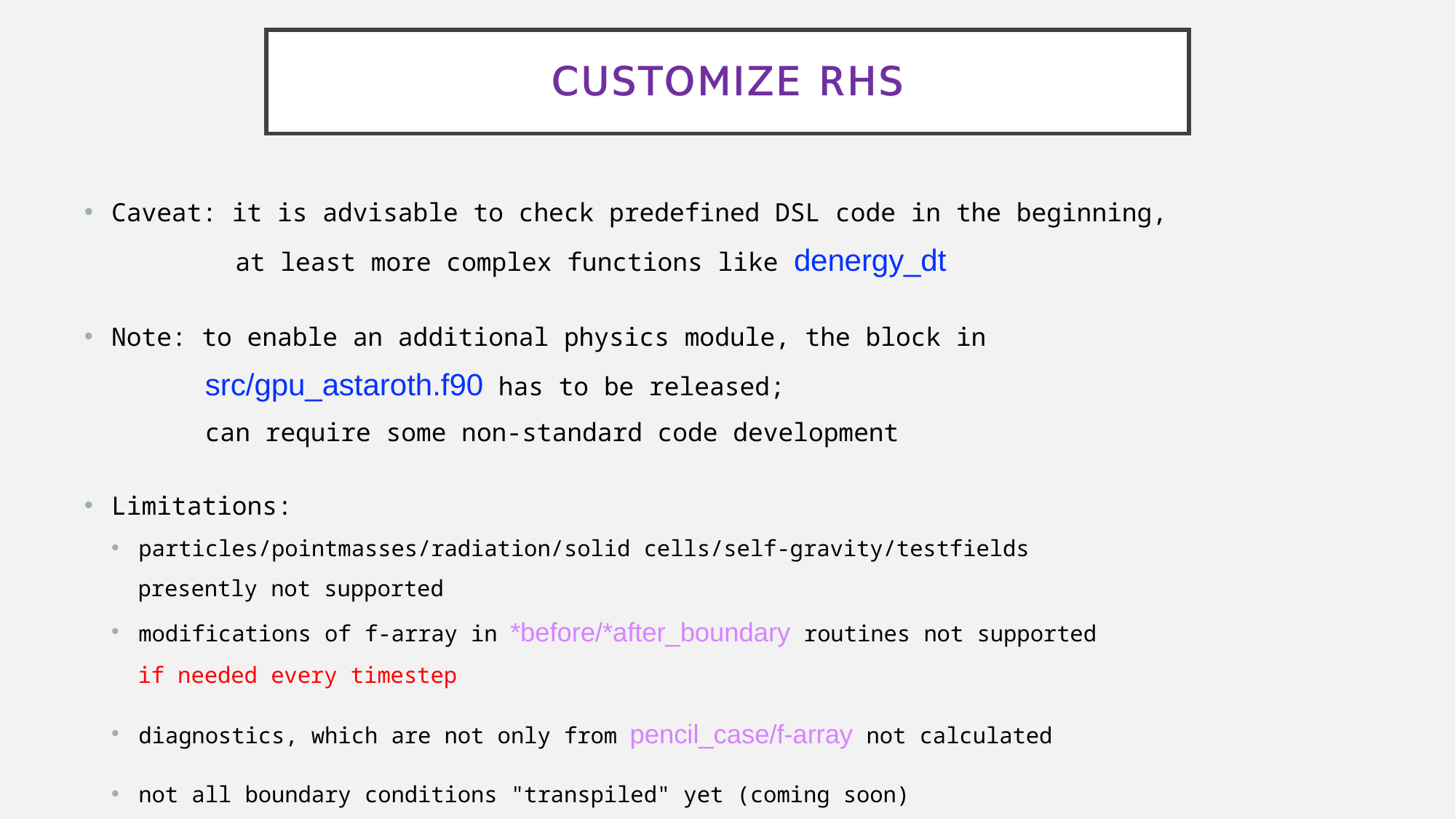

# Customize RHS
Caveat: it is advisable to check predefined DSL code in the beginning,
          at least more complex functions like denergy_dt
Note: to enable an additional physics module, the block in
        src/gpu_astaroth.f90 has to be released;
        can require some non-standard code development
Limitations:
particles/pointmasses/radiation/solid cells/self-gravity/testfields
  presently not supported
modifications of f-array in *before/*after_boundary routines not supported
  if needed every timestep

diagnostics, which are not only from pencil_case/f-array not calculated

not all boundary conditions "transpiled" yet (coming soon)